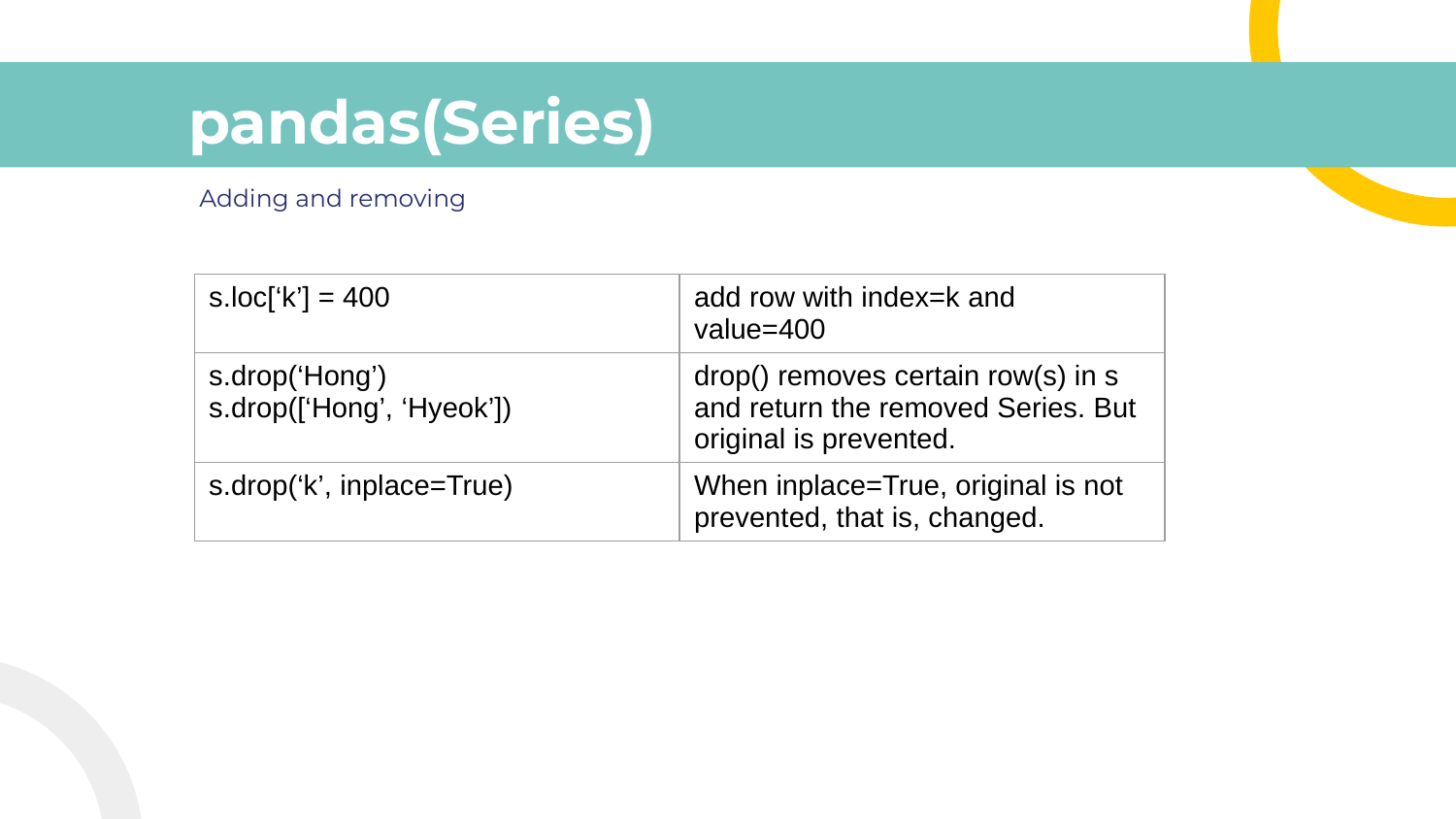

# pandas(Series)
Adding and removing
| s.loc[‘k’] = 400 | add row with index=k and value=400 |
| --- | --- |
| s.drop(‘Hong’) s.drop([‘Hong’, ‘Hyeok’]) | drop() removes certain row(s) in s and return the removed Series. But original is prevented. |
| s.drop(‘k’, inplace=True) | When inplace=True, original is not prevented, that is, changed. |